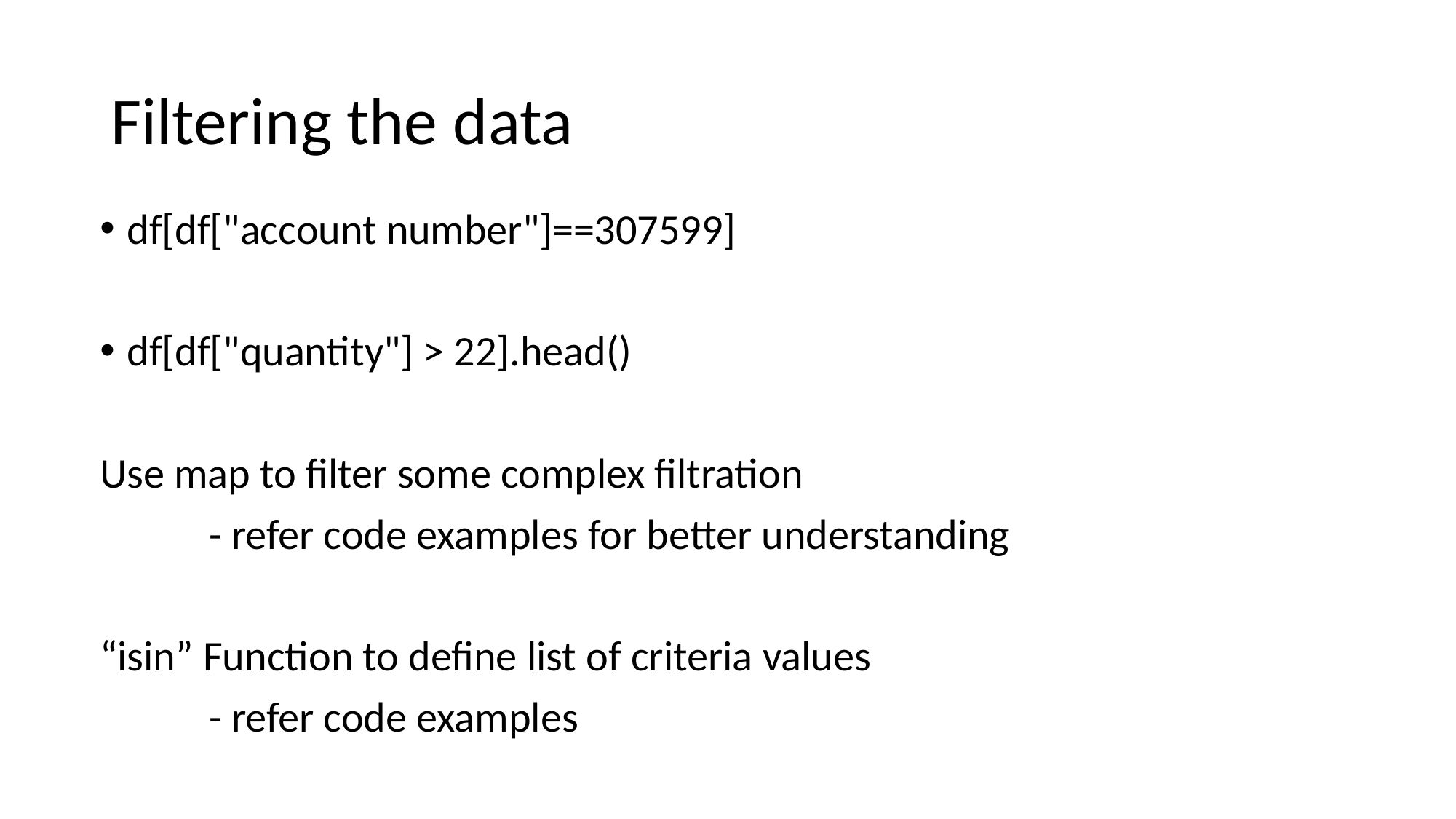

# Filtering the data
df[df["account number"]==307599]

df[df["quantity"] > 22].head()

Use map to filter some complex filtration
	- refer code examples for better understanding

“isin” Function to define list of criteria values
	- refer code examples